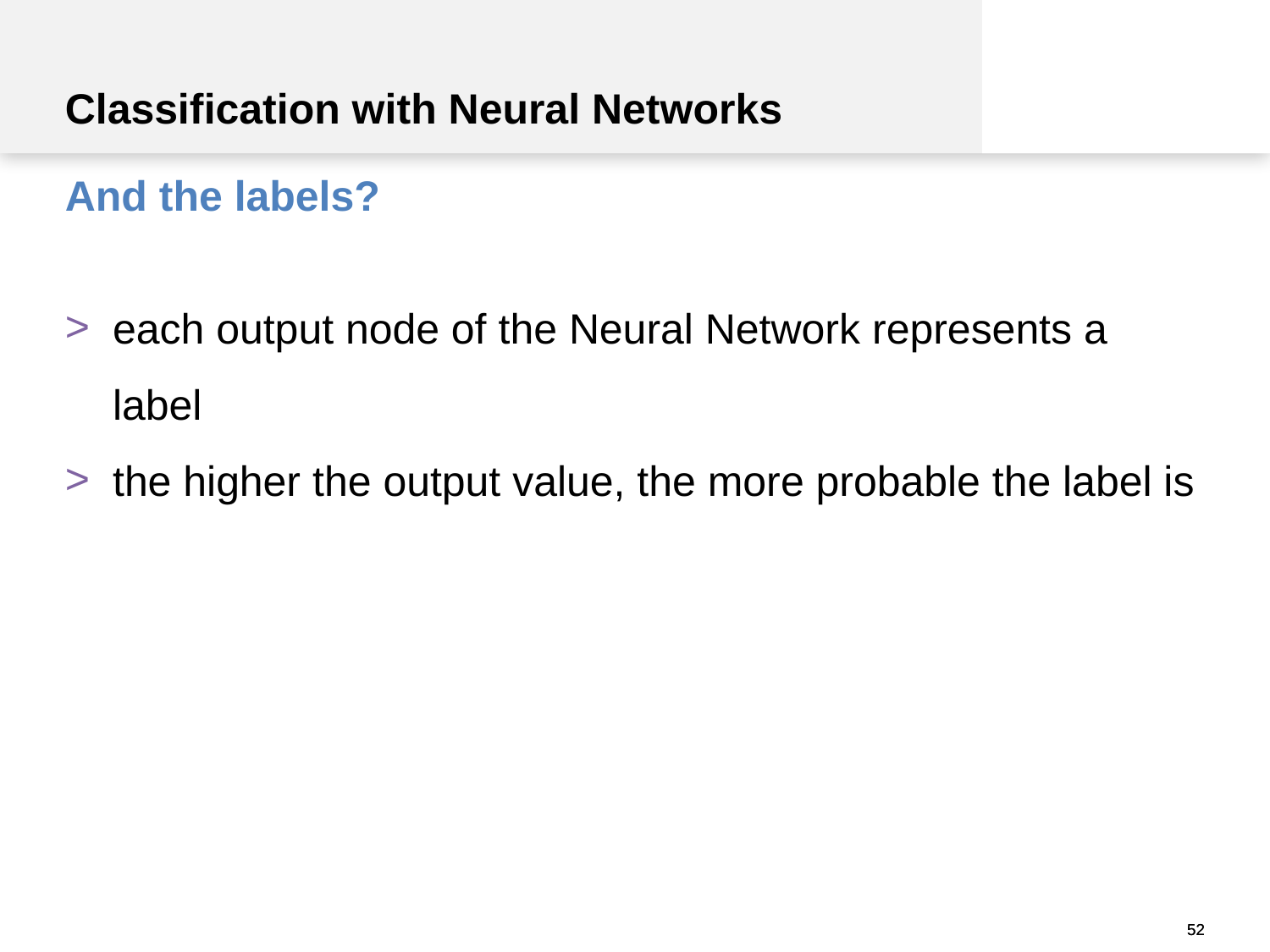

Classification with Neural Networks
And the labels?
each output node of the Neural Network represents a label
the higher the output value, the more probable the label is